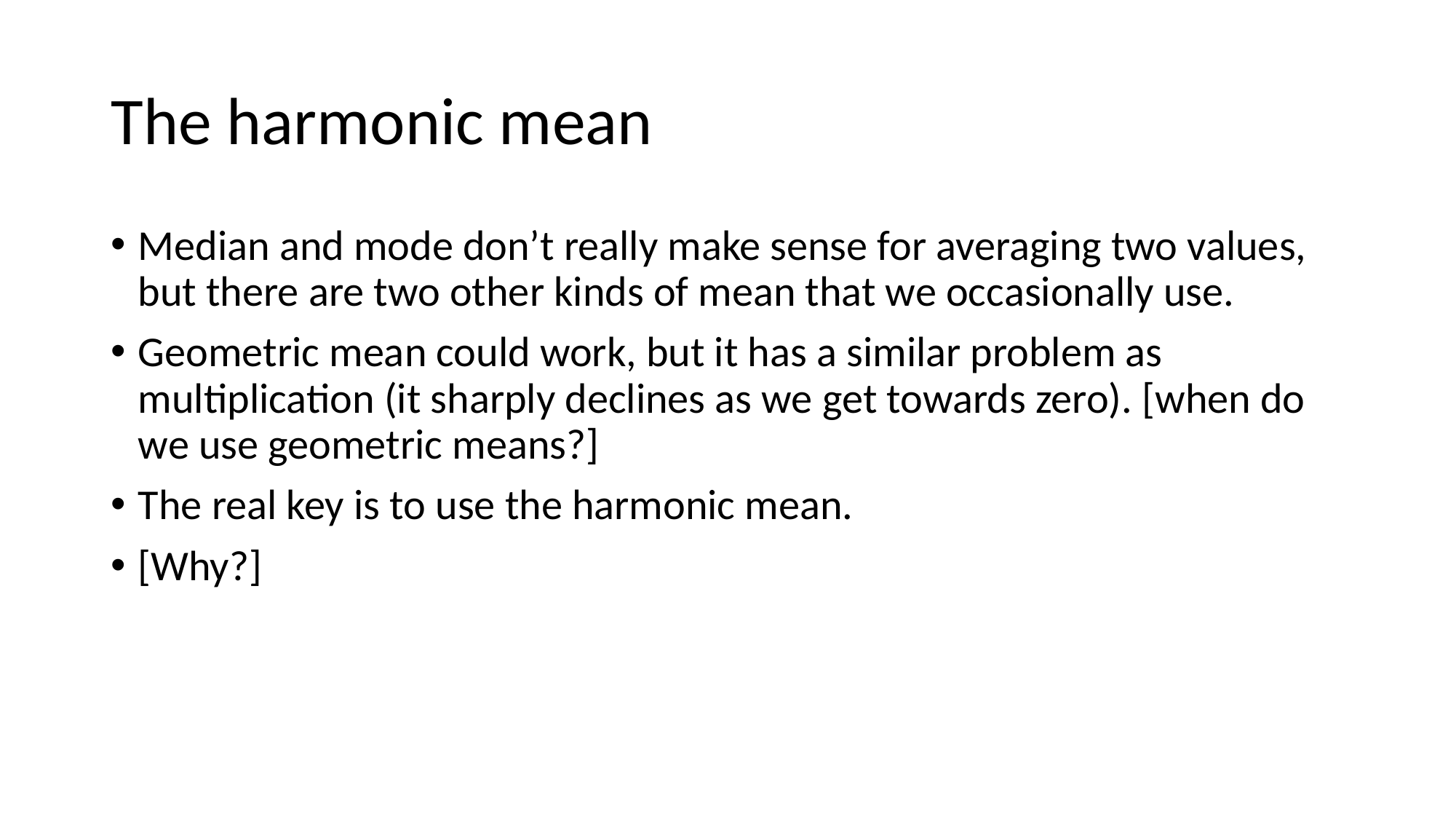

# The harmonic mean
Median and mode don’t really make sense for averaging two values, but there are two other kinds of mean that we occasionally use.
Geometric mean could work, but it has a similar problem as multiplication (it sharply declines as we get towards zero). [when do we use geometric means?]
The real key is to use the harmonic mean.
[Why?]